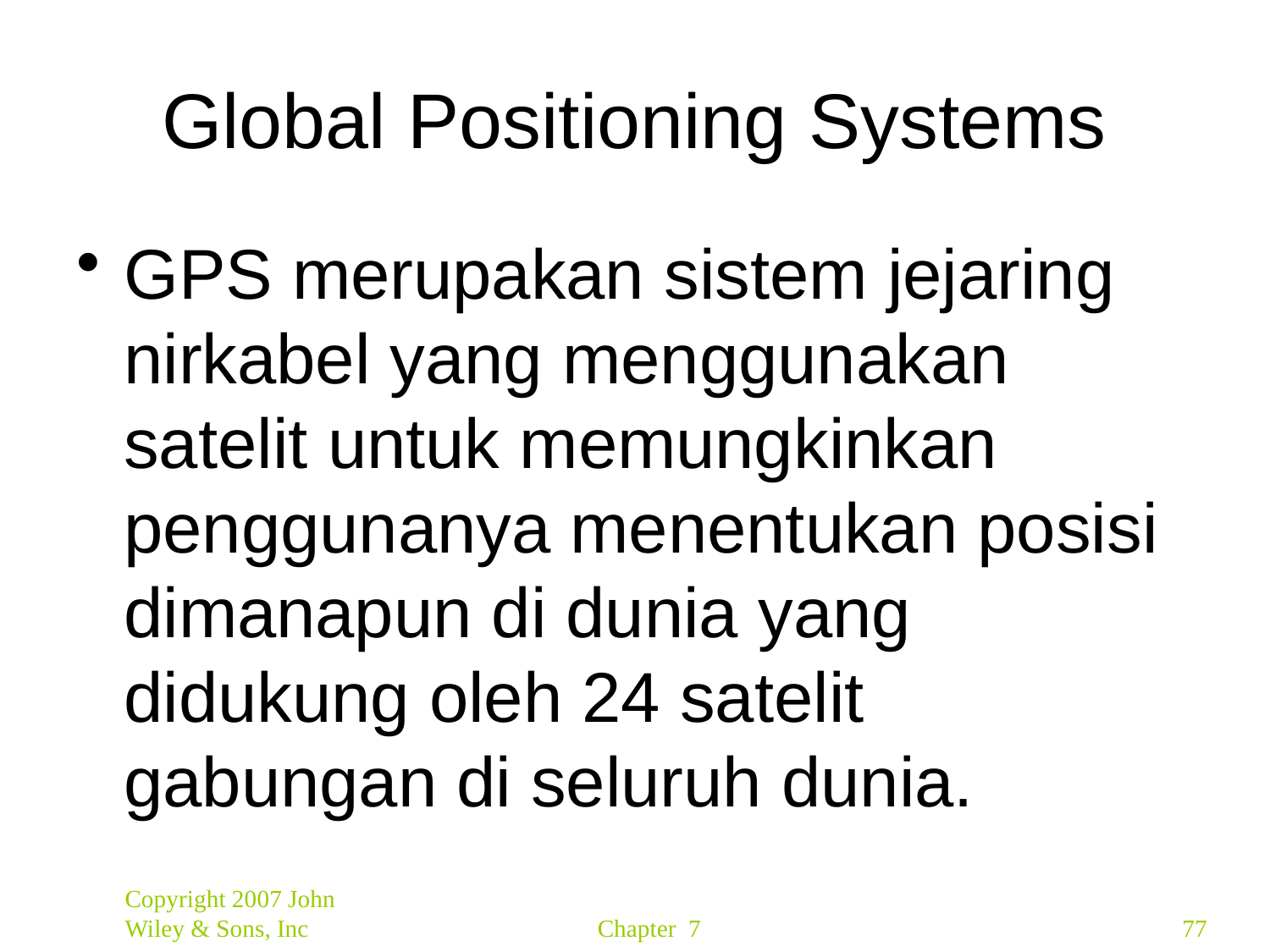

# Global Positioning Systems
GPS merupakan sistem jejaring nirkabel yang menggunakan satelit untuk memungkinkan penggunanya menentukan posisi dimanapun di dunia yang didukung oleh 24 satelit gabungan di seluruh dunia.
Copyright 2007 John Wiley & Sons, Inc
Chapter  7
77